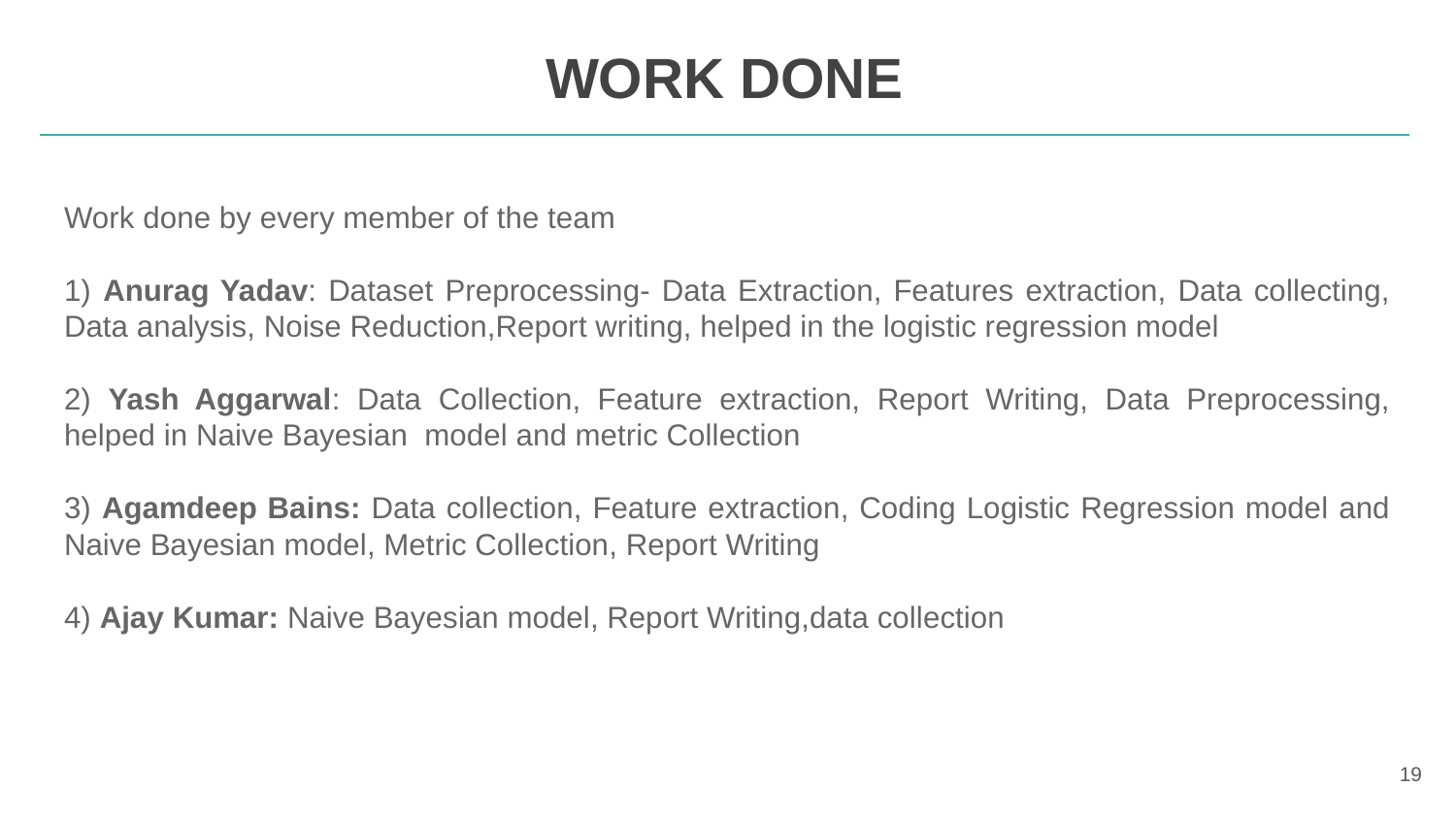

# WORK DONE
Work done by every member of the team

1) Anurag Yadav: Dataset Preprocessing- Data Extraction, Features extraction, Data collecting, Data analysis, Noise Reduction,Report writing, helped in the logistic regression model

2) Yash Aggarwal: Data Collection, Feature extraction, Report Writing, Data Preprocessing, helped in Naive Bayesian  model and metric Collection

3) Agamdeep Bains: Data collection, Feature extraction, Coding Logistic Regression model and Naive Bayesian model, Metric Collection, Report Writing

4) Ajay Kumar: Naive Bayesian model, Report Writing,data collection
19